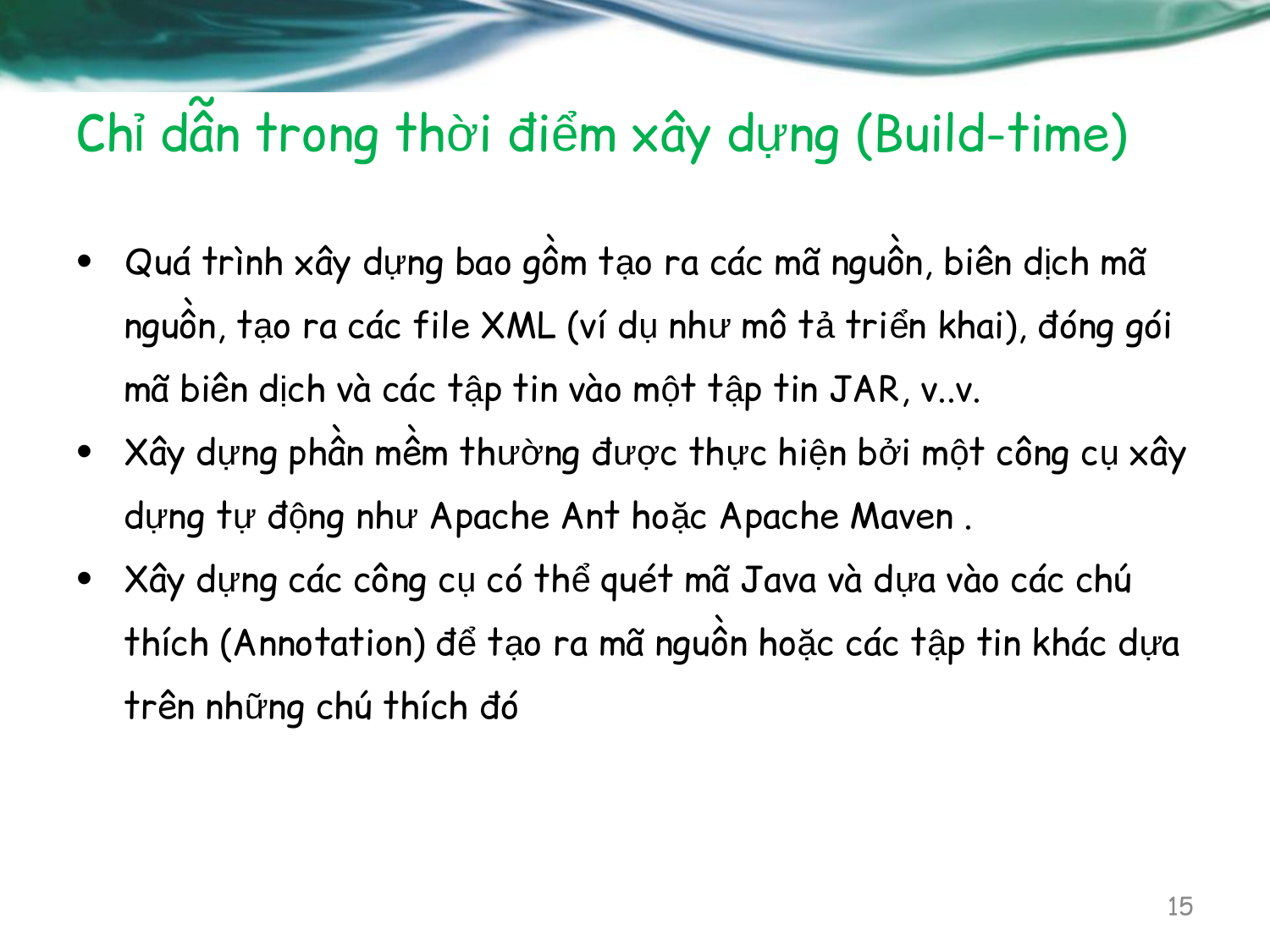

# Chỉ dẫn trong thời điểm xây dựng (Build-time)
Quá trình xây dựng bao gồm tạo ra các mã nguồn, biên dịch mã nguồn, tạo ra các file XML (ví dụ như mô tả triển khai), đóng gói mã biên dịch và các tập tin vào một tập tin JAR, v..v.
Xây dựng phần mềm thường được thực hiện bởi một công cụ xây dựng tự động như Apache Ant hoặc Apache Maven .
Xây dựng các công cụ có thể quét mã Java và dựa vào các chú thích (Annotation) để tạo ra mã nguồn hoặc các tập tin khác dựa trên những chú thích đó
15